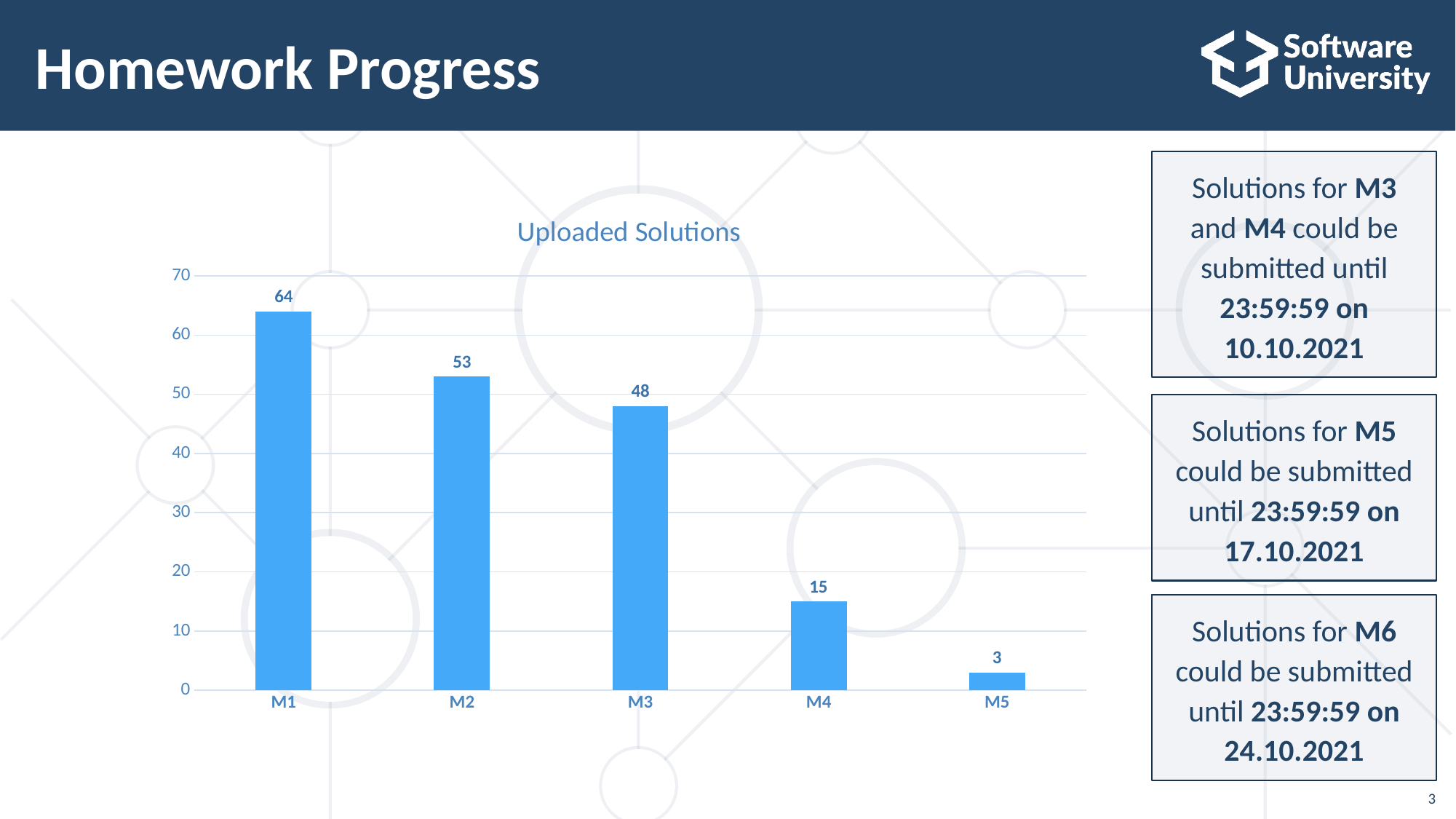

# Homework Progress
Solutions for M3 and M4 could be submitted until 23:59:59 on 10.10.2021

### Chart:

| Category | Uploaded Solutions |
|---|---|
| M1 | 64.0 |
| M2 | 53.0 |
| M3 | 48.0 |
| M4 | 15.0 |
| M5 | 3.0 |
Solutions for M5 could be submitted until 23:59:59 on 17.10.2021
Solutions for M6 could be submitted until 23:59:59 on 24.10.2021
3